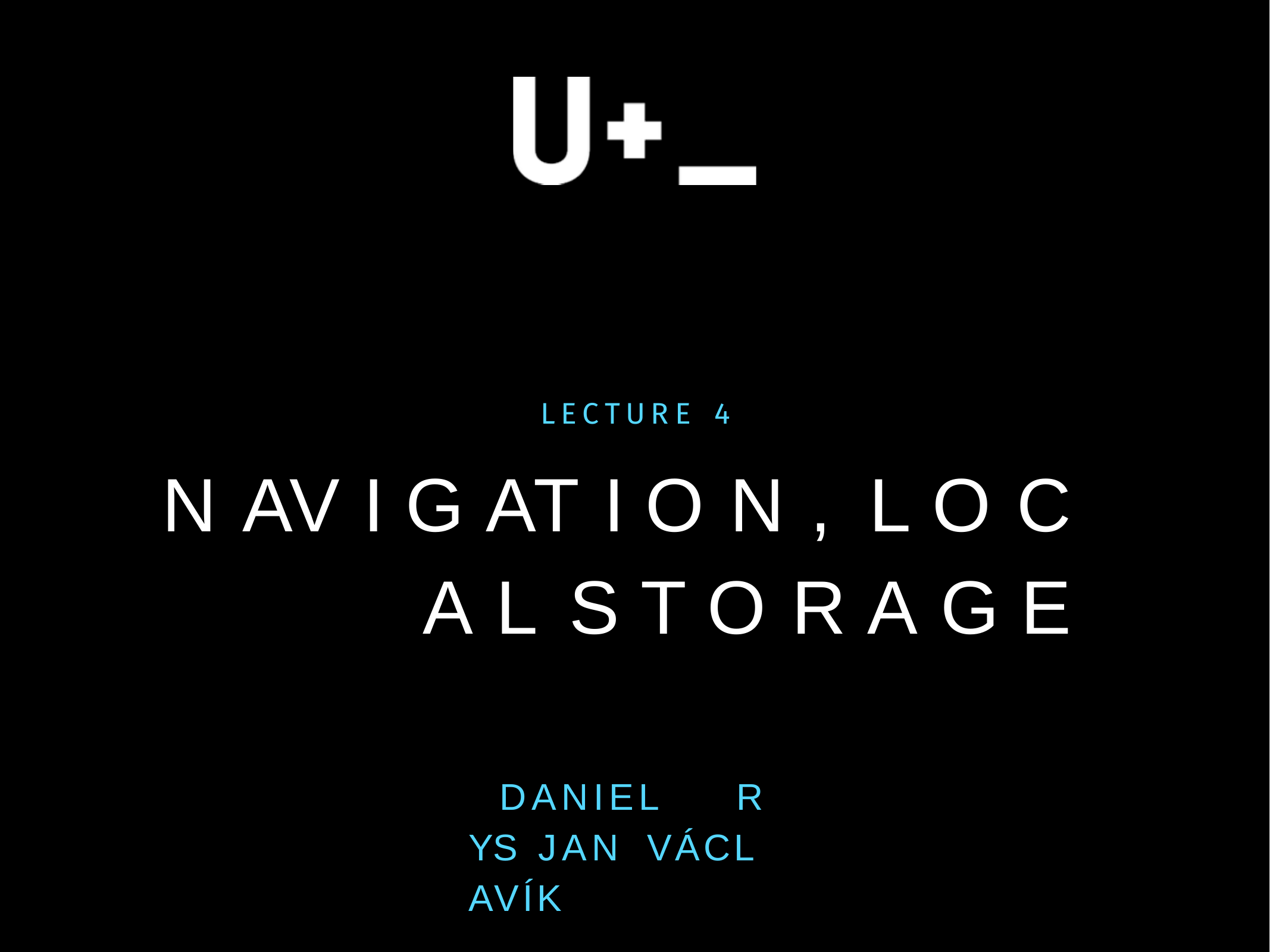

LECTURE	4
N AV I G AT I O N ,	L O C A L  S T O R A G E
DANIEL	R YS  JAN	VÁCL AVÍK